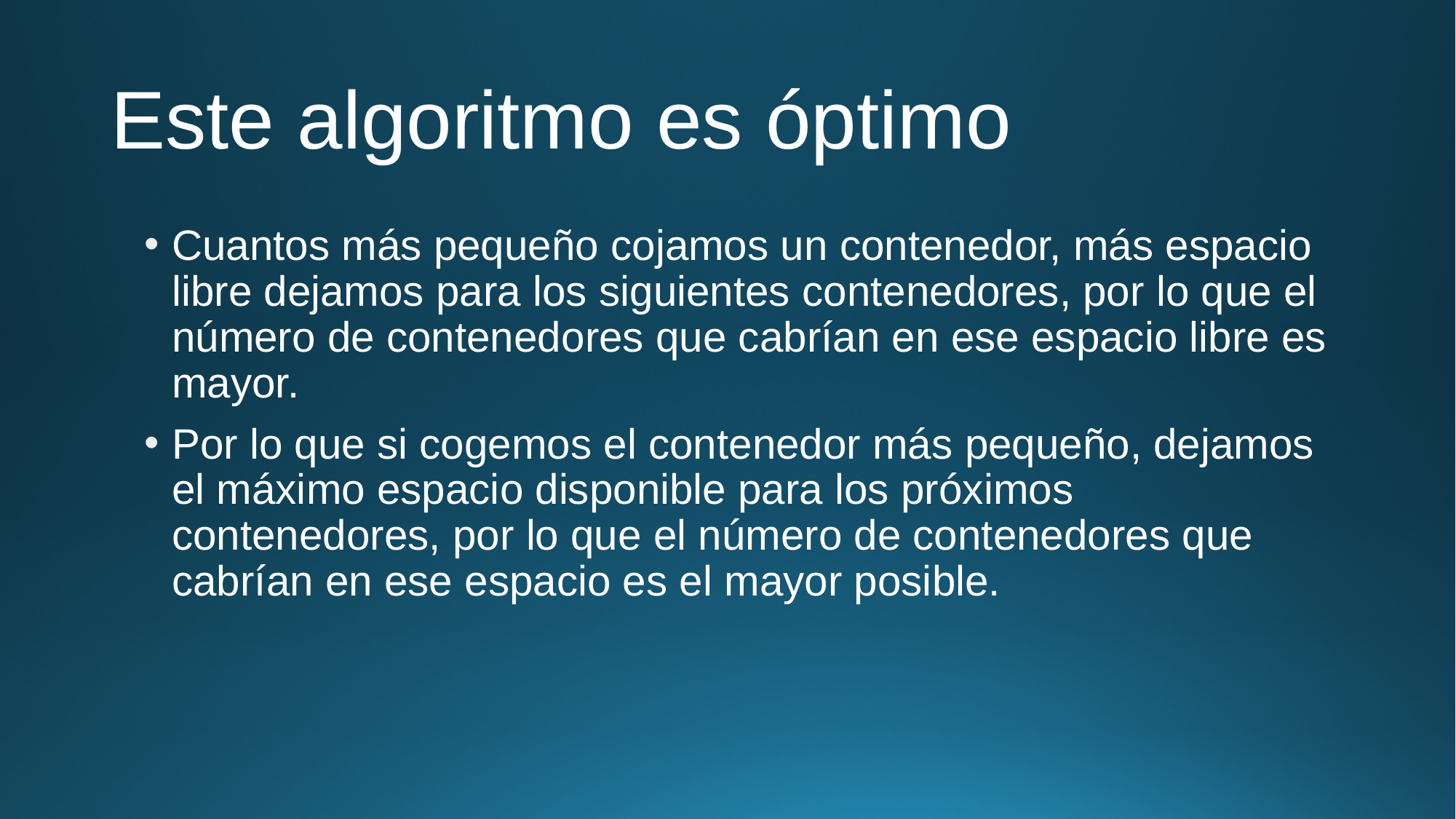

# Este algoritmo es óptimo
Cuantos más pequeño cojamos un contenedor, más espacio libre dejamos para los siguientes contenedores, por lo que el número de contenedores que cabrían en ese espacio libre es mayor.
Por lo que si cogemos el contenedor más pequeño, dejamos el máximo espacio disponible para los próximos contenedores, por lo que el número de contenedores que cabrían en ese espacio es el mayor posible.